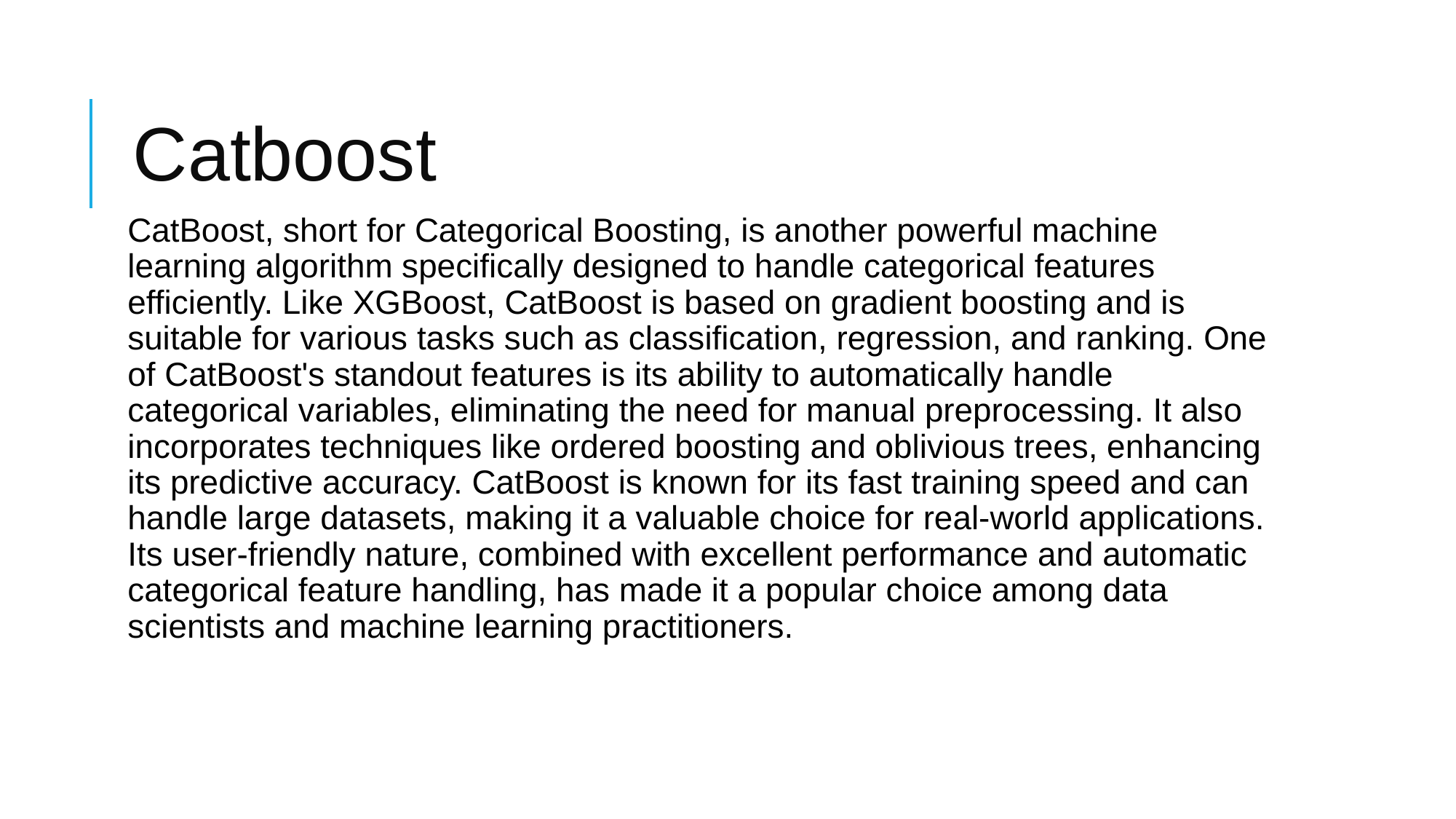

# Catboost
CatBoost, short for Categorical Boosting, is another powerful machine learning algorithm specifically designed to handle categorical features efficiently. Like XGBoost, CatBoost is based on gradient boosting and is suitable for various tasks such as classification, regression, and ranking. One of CatBoost's standout features is its ability to automatically handle categorical variables, eliminating the need for manual preprocessing. It also incorporates techniques like ordered boosting and oblivious trees, enhancing its predictive accuracy. CatBoost is known for its fast training speed and can handle large datasets, making it a valuable choice for real-world applications. Its user-friendly nature, combined with excellent performance and automatic categorical feature handling, has made it a popular choice among data scientists and machine learning practitioners.